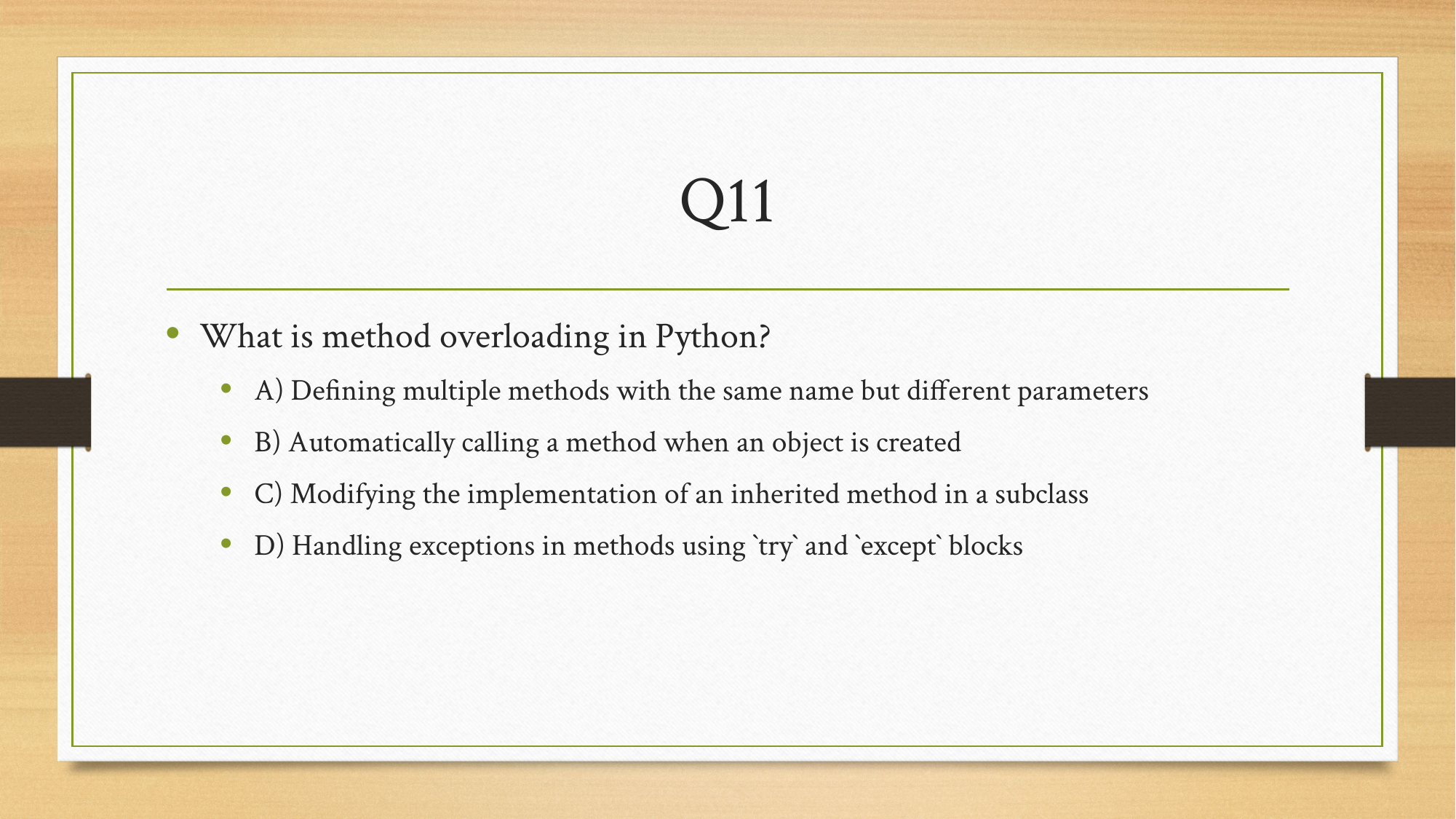

# Q11
What is method overloading in Python?
A) Defining multiple methods with the same name but different parameters
B) Automatically calling a method when an object is created
C) Modifying the implementation of an inherited method in a subclass
D) Handling exceptions in methods using `try` and `except` blocks